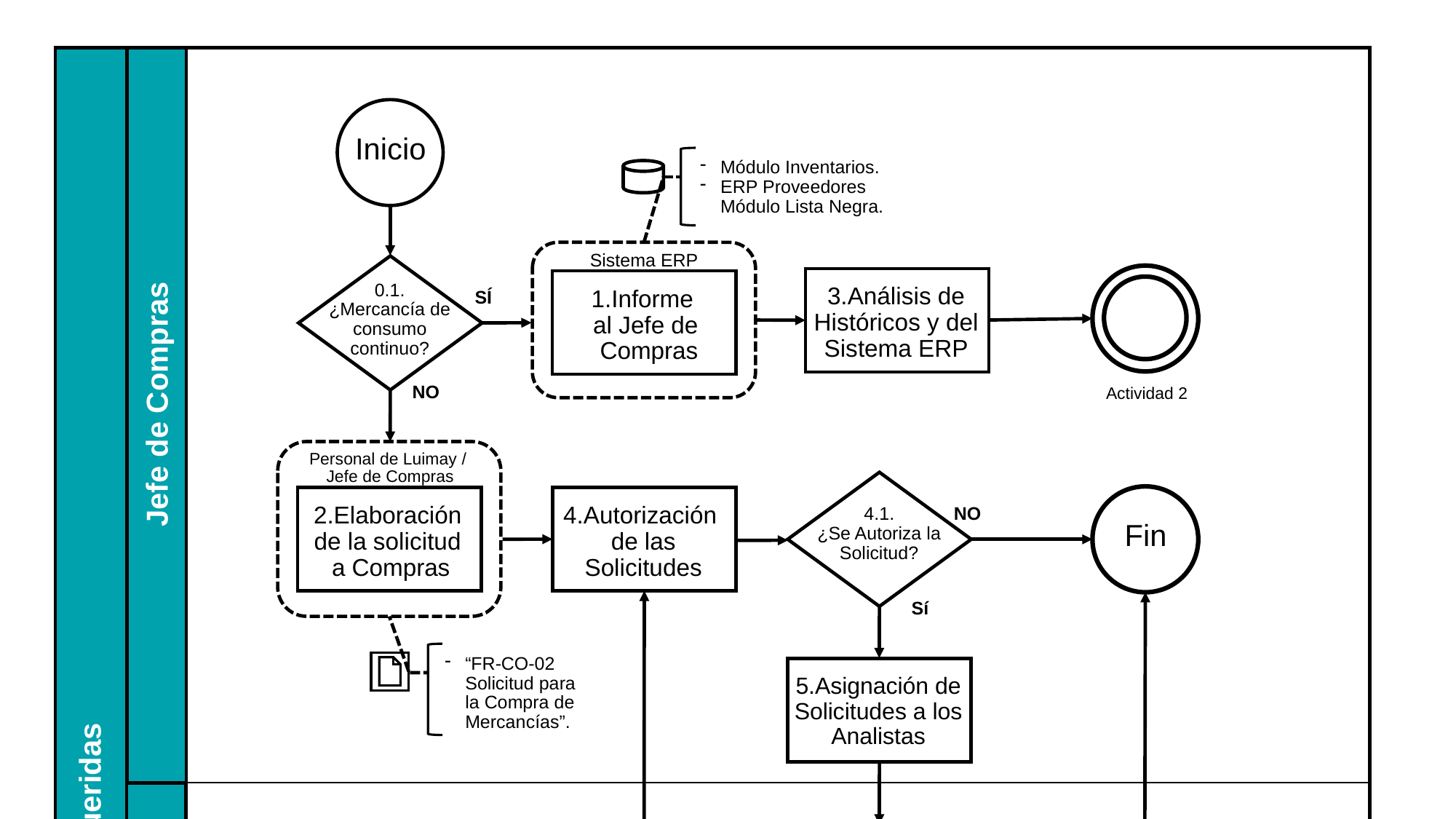

Inicio

Módulo Inventarios.
ERP Proveedores Módulo Lista Negra.

Sistema ERP

Actividad 2

0.1.
¿Mercancía de consumo continuo?
3.Análisis de Históricos y del Sistema ERP
1.Informe
al Jefe de
 Compras
SÍ
NO
Jefe de Compras

Personal de Luimay /
Jefe de Compras

Fin

4.Autorización
de las Solicitudes
2.Elaboración  de la solicitud
a Compras
4.1.
¿Se Autoriza la Solicitud?
NO
Sí

“FR-CO-02 Solicitud para la Compra de Mercancías”.

5.Asignación de Solicitudes a los Analistas

6.PD-CO-04 Cotización a Proveedores Registrados

SÍ
6.1.
¿Surge Oferta Especial?
PR–CO–01 Solicitud y Compra de Mercancías Requeridas
NO
ES-CO-01 Selección del Proveedor con Ayuda del Sistema ERP Compras

6.2.
¿Monto excede
a Jefe de Compras?
NO
7.Selección de Proveedor con Sistema ERP
SÍ
Analista de Compras

10.Emisión
de la Orden
de Compra
8. Envío a la Gerencia Administrativa
“FR-CO-06 Orden de Compra”

14.Archivo de los Documentos Utilizados
8.1.
¿Monto excede
a Grncia. Adtiva.?
NO
SÍ

9. Envío a la Gerencia
General

11.PD-AL-02 Entrada al Almacén
“FR-AL-04 Póliza de Entrada”

Auxiliar de Almacén

Actividad 4

SÍ

11.1.
¿Mercancía Defectuosa?
13.Elaboración
de Solicitud de Devoluciones
12.Informe a Jefe de Almacén y
Jefe de Compras
NO